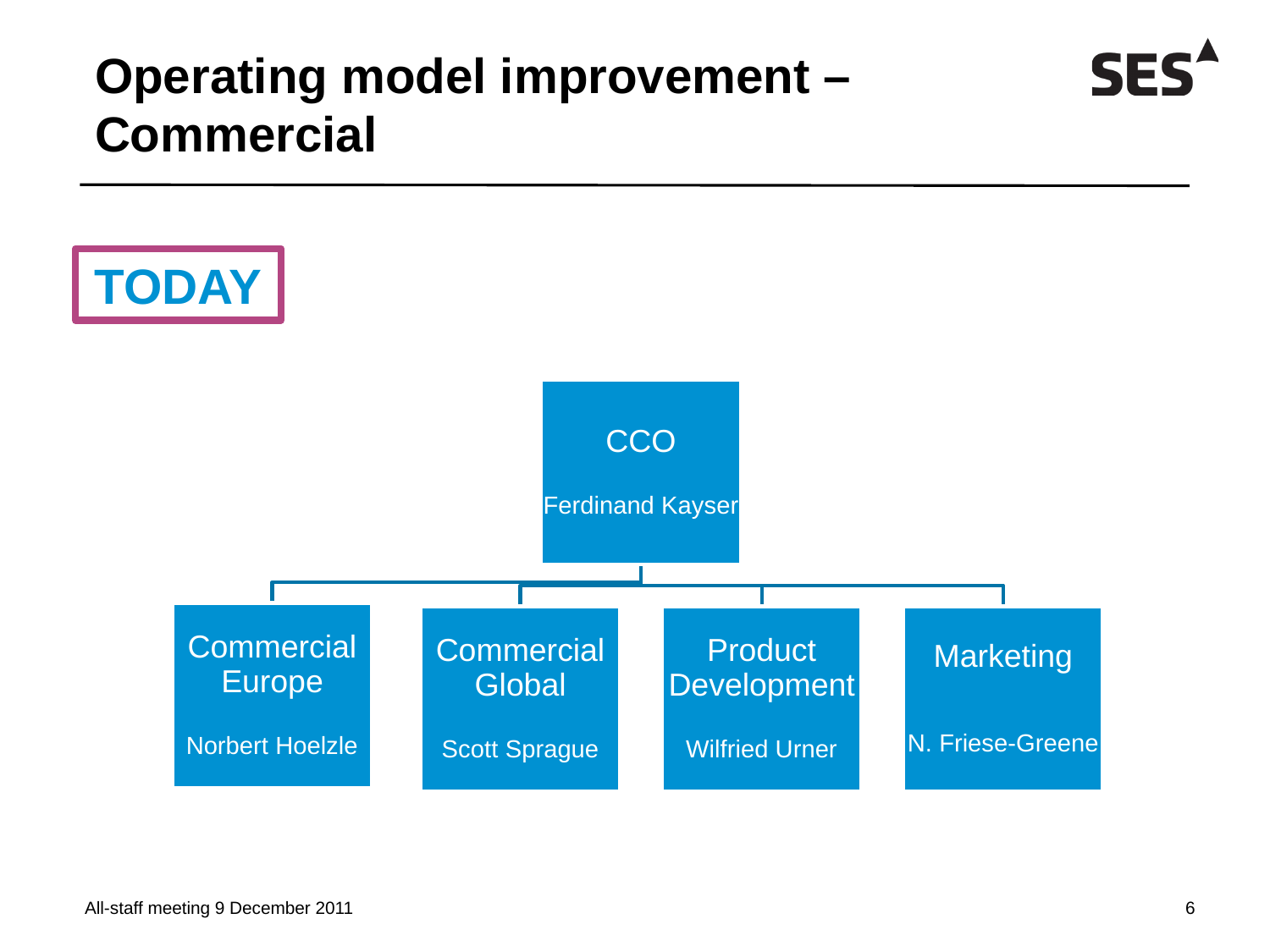

# Operating model improvement – Commercial

TODAY
CCO
Ferdinand Kayser
Commercial Europe
Norbert Hoelzle
Commercial Global
Scott Sprague
Product Development
Wilfried Urner
Marketing
N. Friese-Greene
All-staff meeting 9 December 2011
6